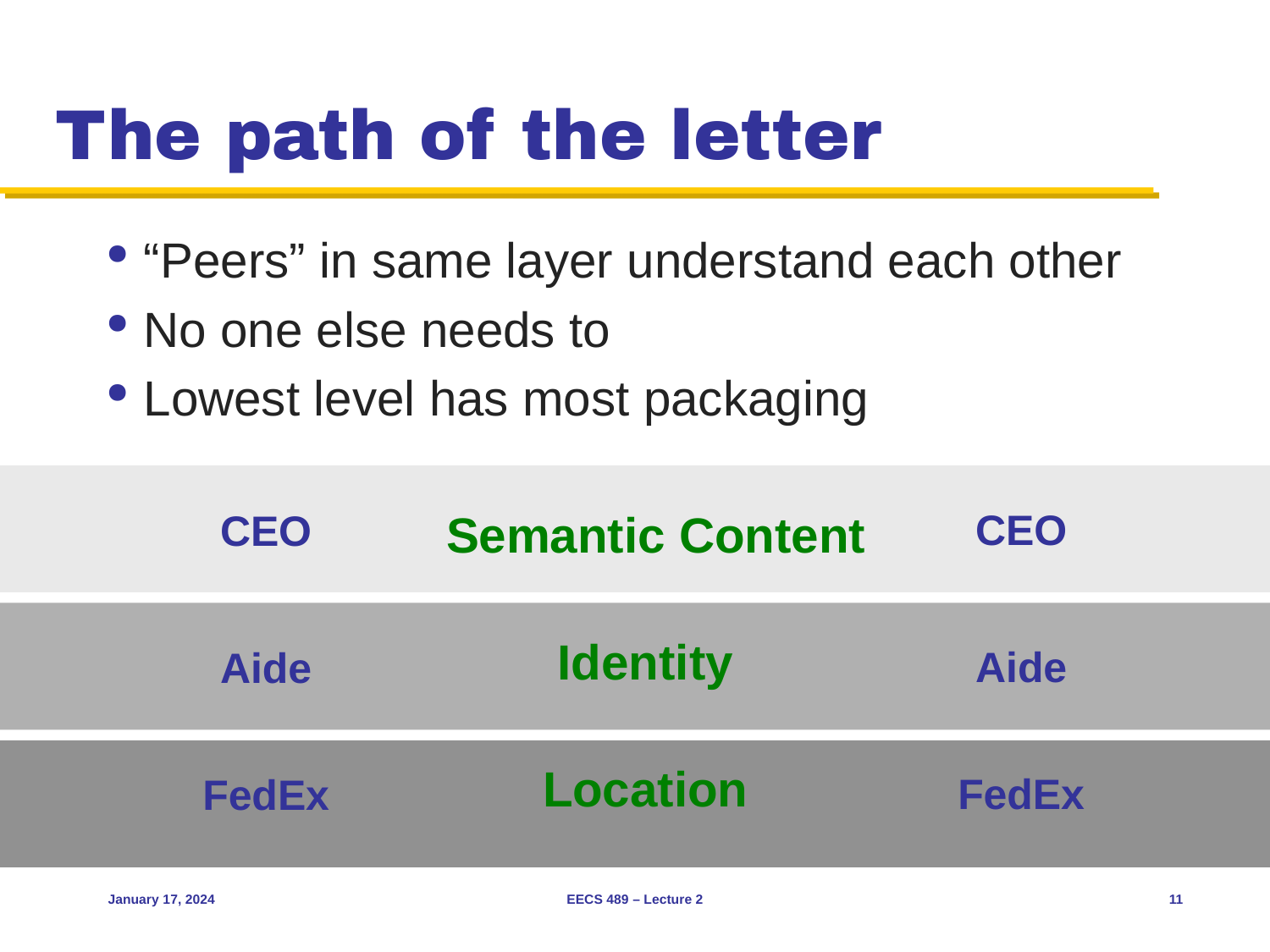

# The path of the letter
“Peers” in same layer understand each other
No one else needs to
Lowest level has most packaging

CEO
CEO
Semantic Content
Letter
Identity
Envelope
Aide
Aide
Location
FedEx
FedEx
FedEx Envelope (FE)
January 17, 2024
EECS 489 – Lecture 2
11